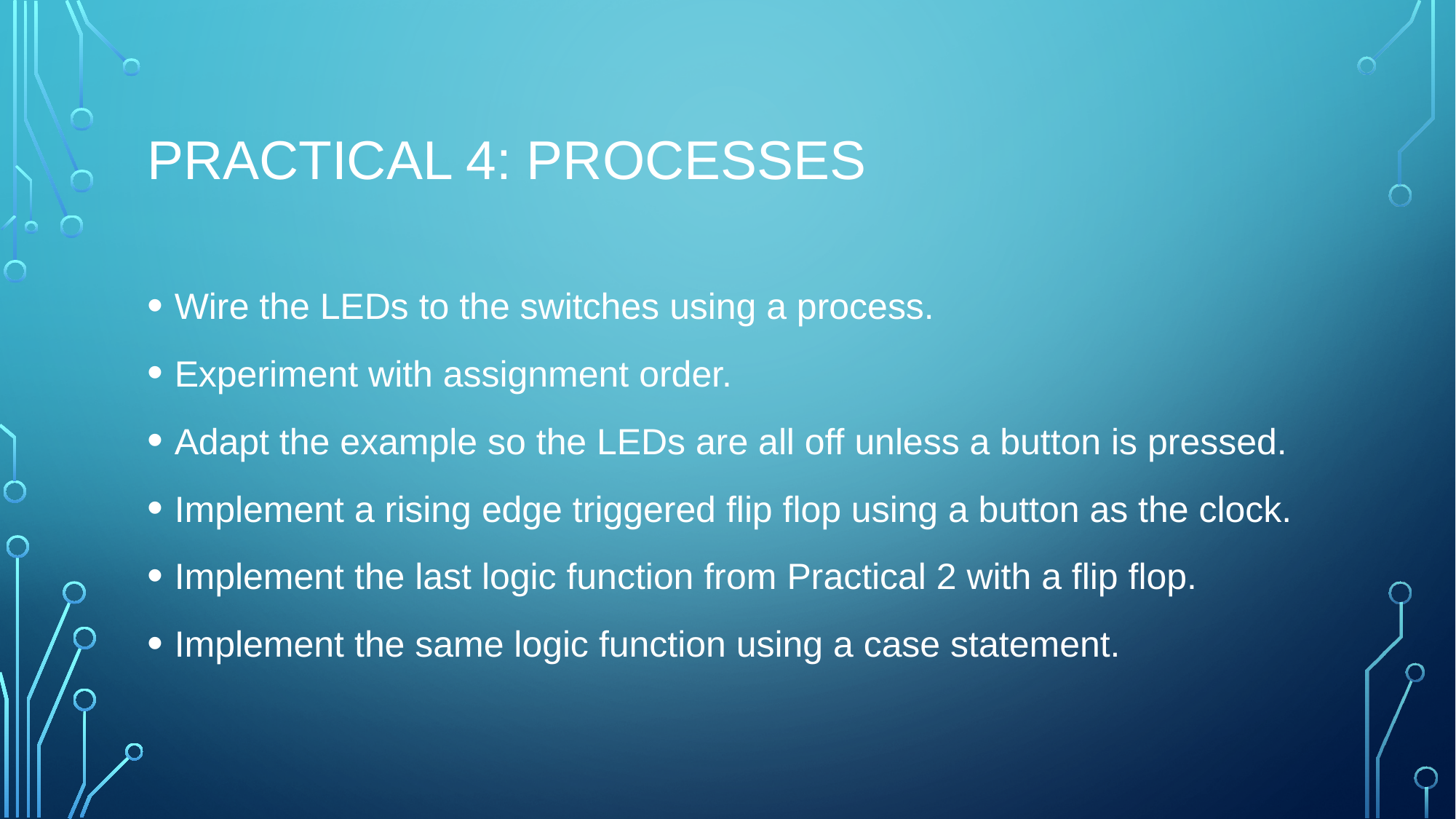

# Practical 4: Processes
Wire the LEDs to the switches using a process.
Experiment with assignment order.
Adapt the example so the LEDs are all off unless a button is pressed.
Implement a rising edge triggered flip flop using a button as the clock.
Implement the last logic function from Practical 2 with a flip flop.
Implement the same logic function using a case statement.